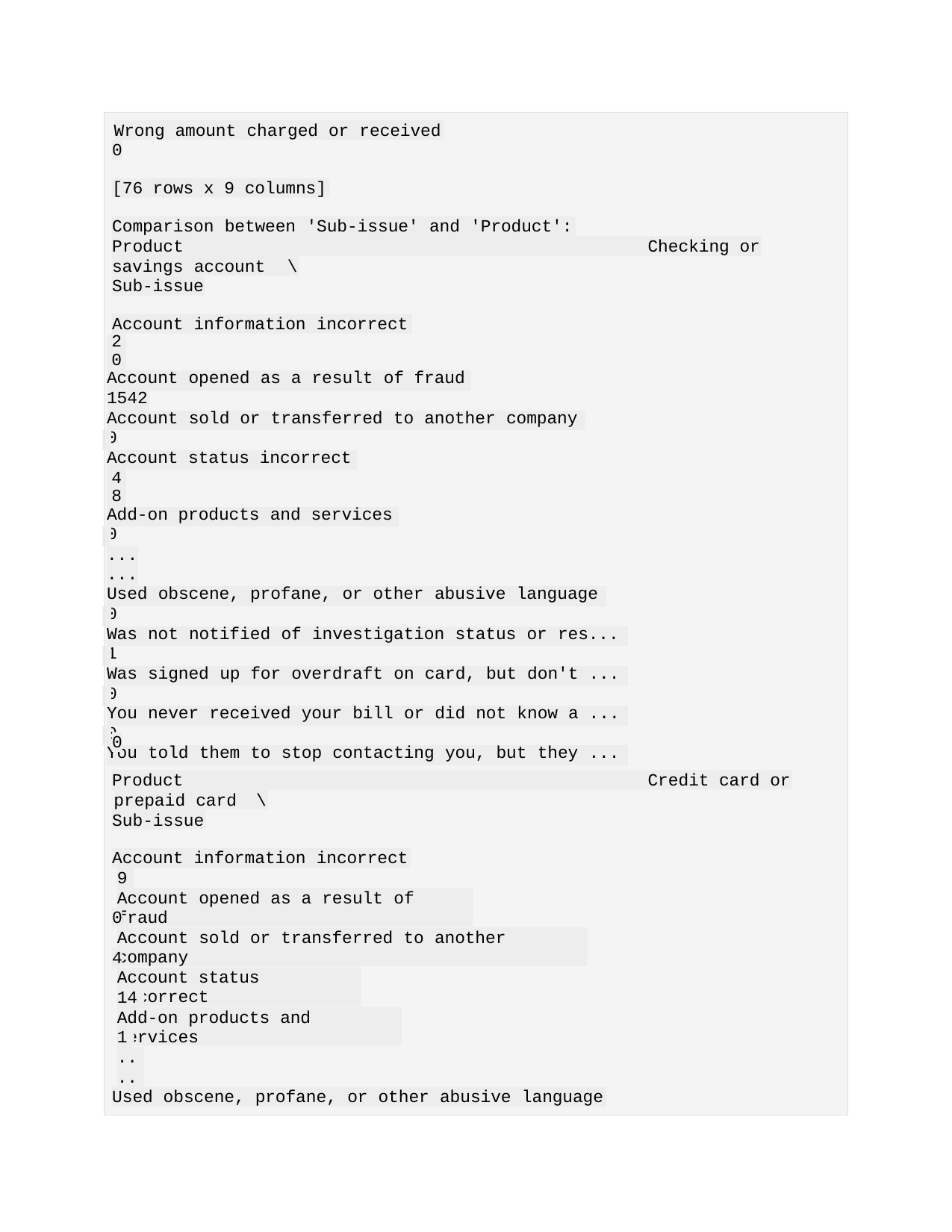

Wrong amount charged or received
0

[76 rows x 9 columns]
Comparison between 'Sub-issue' and 'Product':

Product
Checking or

savings account	\
Sub-issue

Account information incorrect
| 20 |  |  |  |  |  |  |  |  |
| --- | --- | --- | --- | --- | --- | --- | --- | --- |
| Account opened as a result of fraud |  |  |  |  |  |  |  |  |
| 1542 |  |  |  |  |  |  |  |  |
| Account sold or transferred to another company |  |  |  |  |  |  |  |  |
| 0 |  |  |  |  |  |  |  |  |
| Account status incorrect |  |  |  |  |  |  |  |  |
| 48 |  |  |  |  |  |  |  |  |
| Add-on products and services |  |  |  |  |  |  |  |  |
| 0 |  |  |  |  |  |  |  |  |
| ... ... |  |  |  |  |  |  |  |  |
| Used obscene, profane, or other abusive language |  |  |  |  |  |  |  |  |
| 0 |  |  |  |  |  |  |  |  |
| Was not notified of investigation status or res... |  |  |  |  |  |  |  |  |
| 1 |  |  |  |  |  |  |  |  |
| Was signed up for overdraft on card, but don't ... |  |  |  |  |  |  |  |  |
| 0 |  |  |  |  |  |  |  |  |
| You never received your bill or did not know a ... |  |  |  |  |  |  |  |  |
| 0 |  |  |  |  |  |  |  |  |
| You told them to stop contacting you, but they ... |  |  |  |  |  |  |  |  |
0

Product	Credit card or
prepaid card	\
Sub-issue
Account information incorrect

99
Account opened as a result of fraud
0

Account sold or transferred to another company
4

Account status incorrect
141
Add-on products and services
18
...
...
Used obscene, profane, or other abusive language